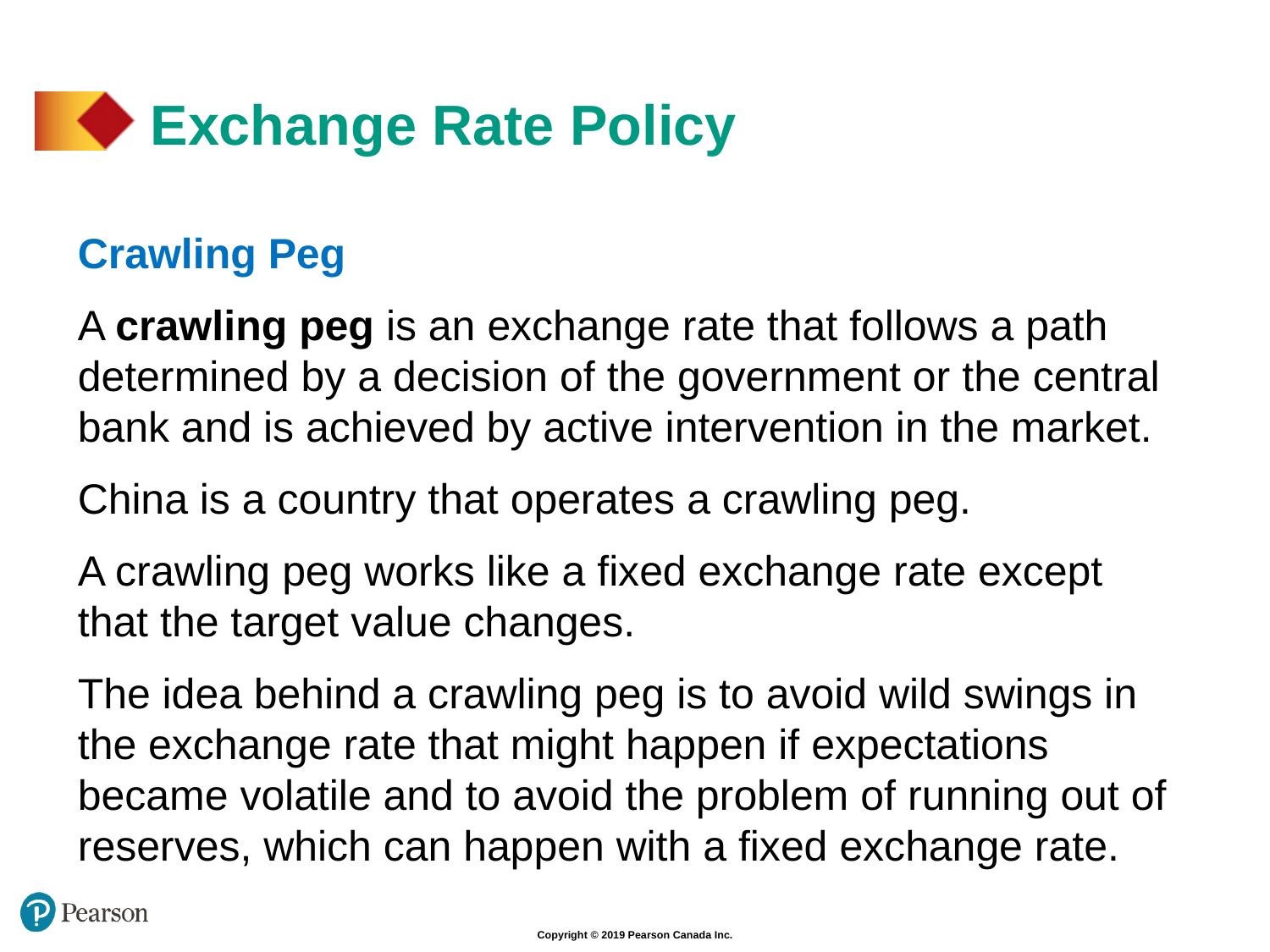

# Exchange Rate Policy
Crawling Peg
A crawling peg is an exchange rate that follows a path determined by a decision of the government or the central bank and is achieved by active intervention in the market.
China is a country that operates a crawling peg.
A crawling peg works like a fixed exchange rate except that the target value changes.
The idea behind a crawling peg is to avoid wild swings in the exchange rate that might happen if expectations became volatile and to avoid the problem of running out of reserves, which can happen with a fixed exchange rate.